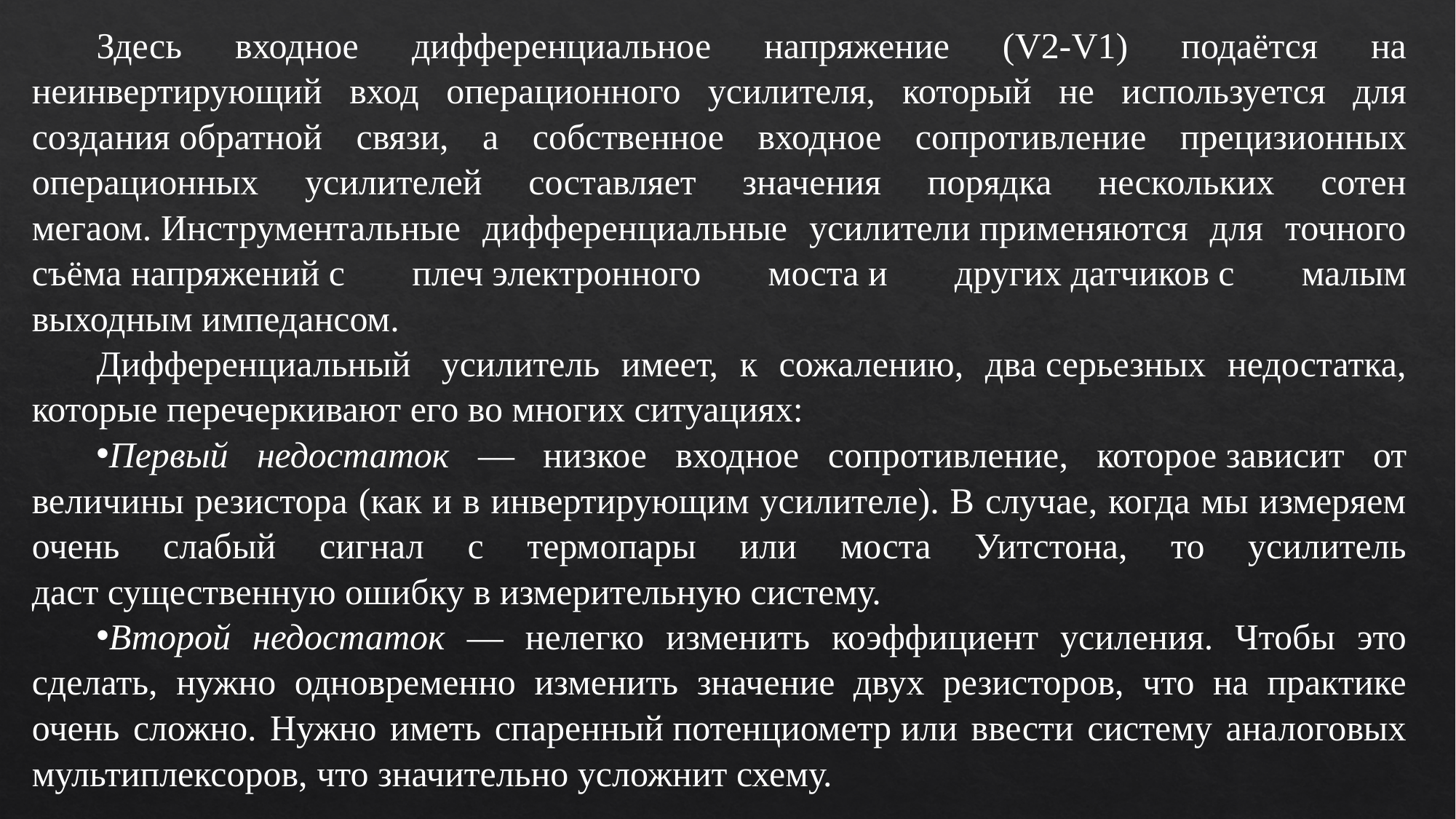

Здесь входное дифференциальное напряжение (V2-V1) подаётся на неинвертирующий вход операционного усилителя, который не используется для создания обратной связи, а собственное входное сопротивление прецизионных операционных усилителей составляет значения порядка нескольких сотен мегаом. Инструментальные дифференциальные усилители применяются для точного съёма напряжений с плеч электронного моста и других датчиков с малым выходным импедансом.
Дифференциальный  усилитель имеет, к сожалению, два серьезных недостатка, которые перечеркивают его во многих ситуациях:
Первый недостаток — низкое входное сопротивление, которое зависит от величины резистора (как и в инвертирующим усилителе). В случае, когда мы измеряем очень слабый сигнал с термопары или моста Уитстона, то усилитель даст существенную ошибку в измерительную систему.
Второй недостаток — нелегко изменить коэффициент усиления. Чтобы это сделать, нужно одновременно изменить значение двух резисторов, что на практике очень сложно. Нужно иметь спаренный потенциометр или ввести систему аналоговых мультиплексоров, что значительно усложнит схему.